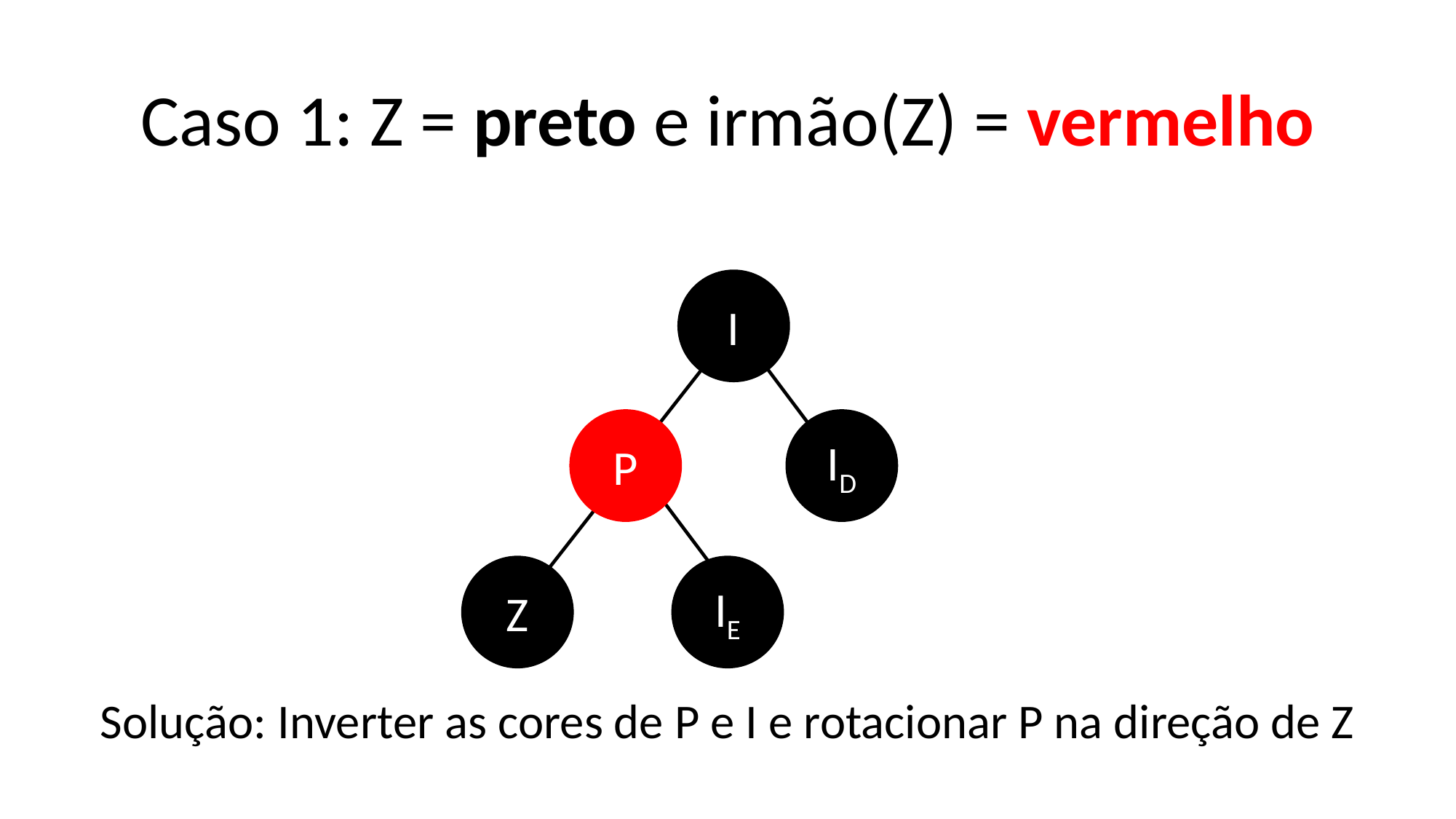

# Caso 1: Z = preto e irmão(Z) = vermelho
I
P
ID
Z
IE
Solução: Inverter as cores de P e I e rotacionar P na direção de Z